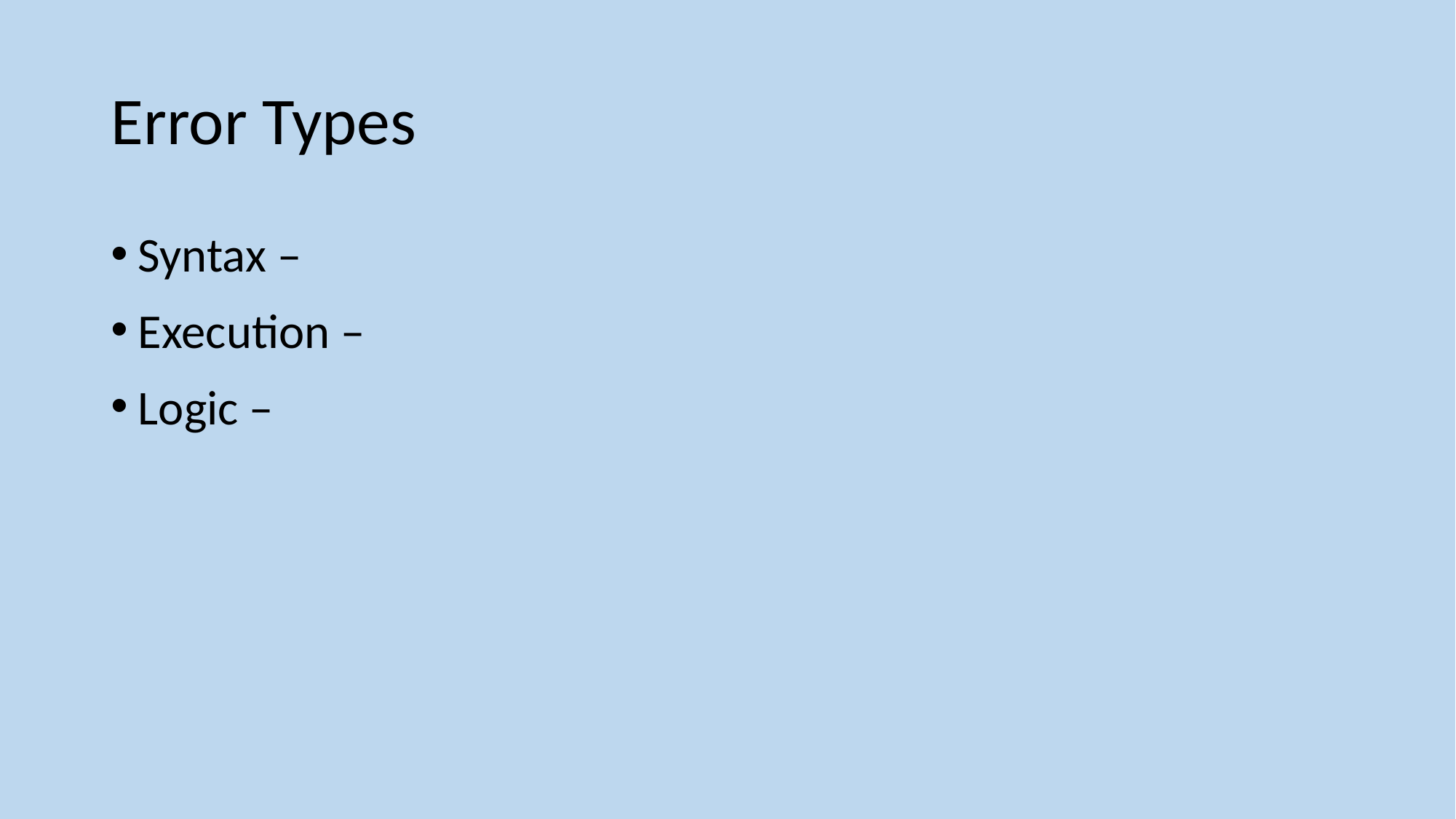

# Error Types
Syntax –
Execution –
Logic –